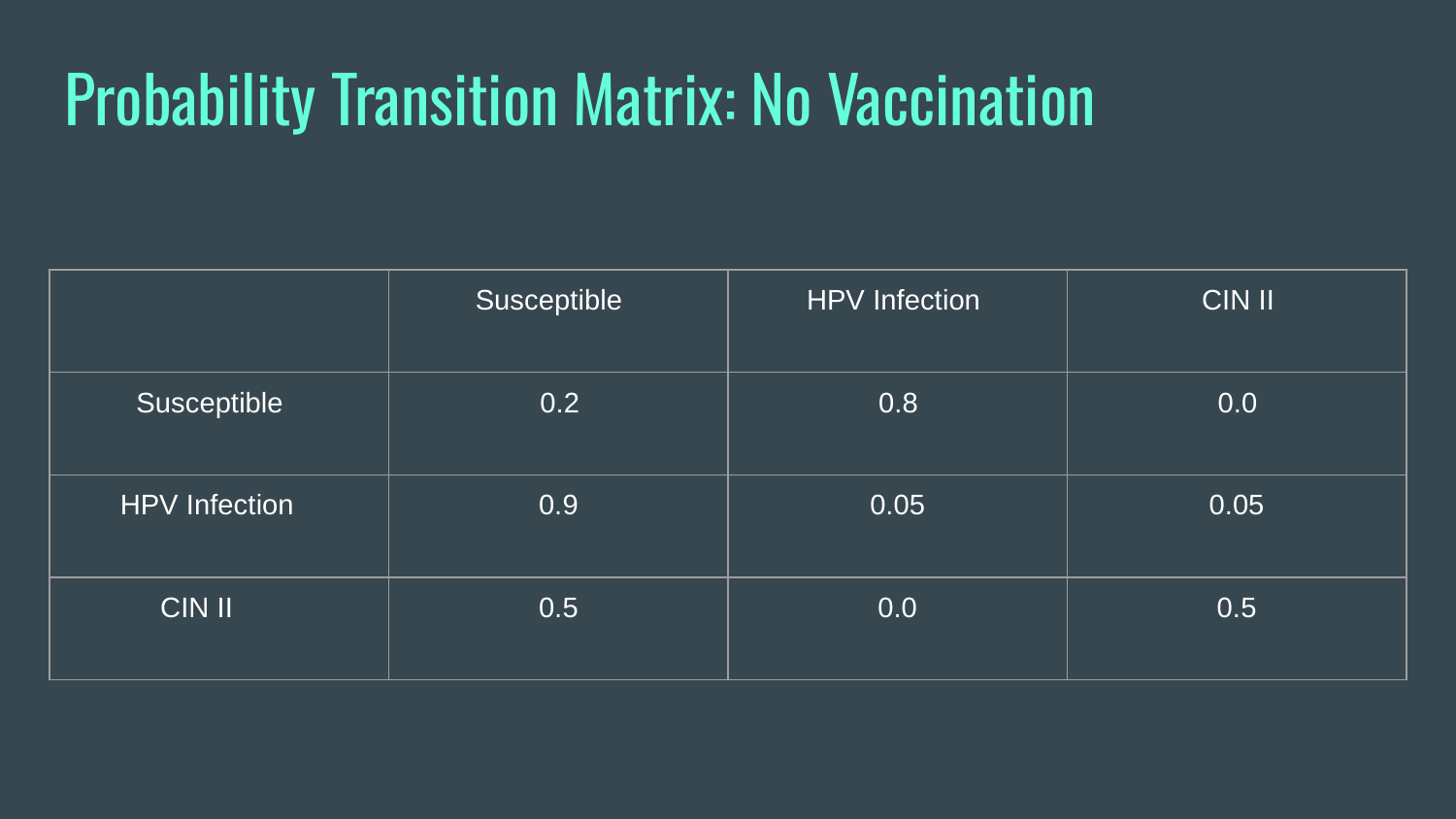

# Probability Transition Matrix: No Vaccination
|  | Susceptible | HPV Infection | CIN II |
| --- | --- | --- | --- |
| Susceptible | 0.2 | 0.8 | 0.0 |
| HPV Infection | 0.9 | 0.05 | 0.05 |
| CIN II | 0.5 | 0.0 | 0.5 |